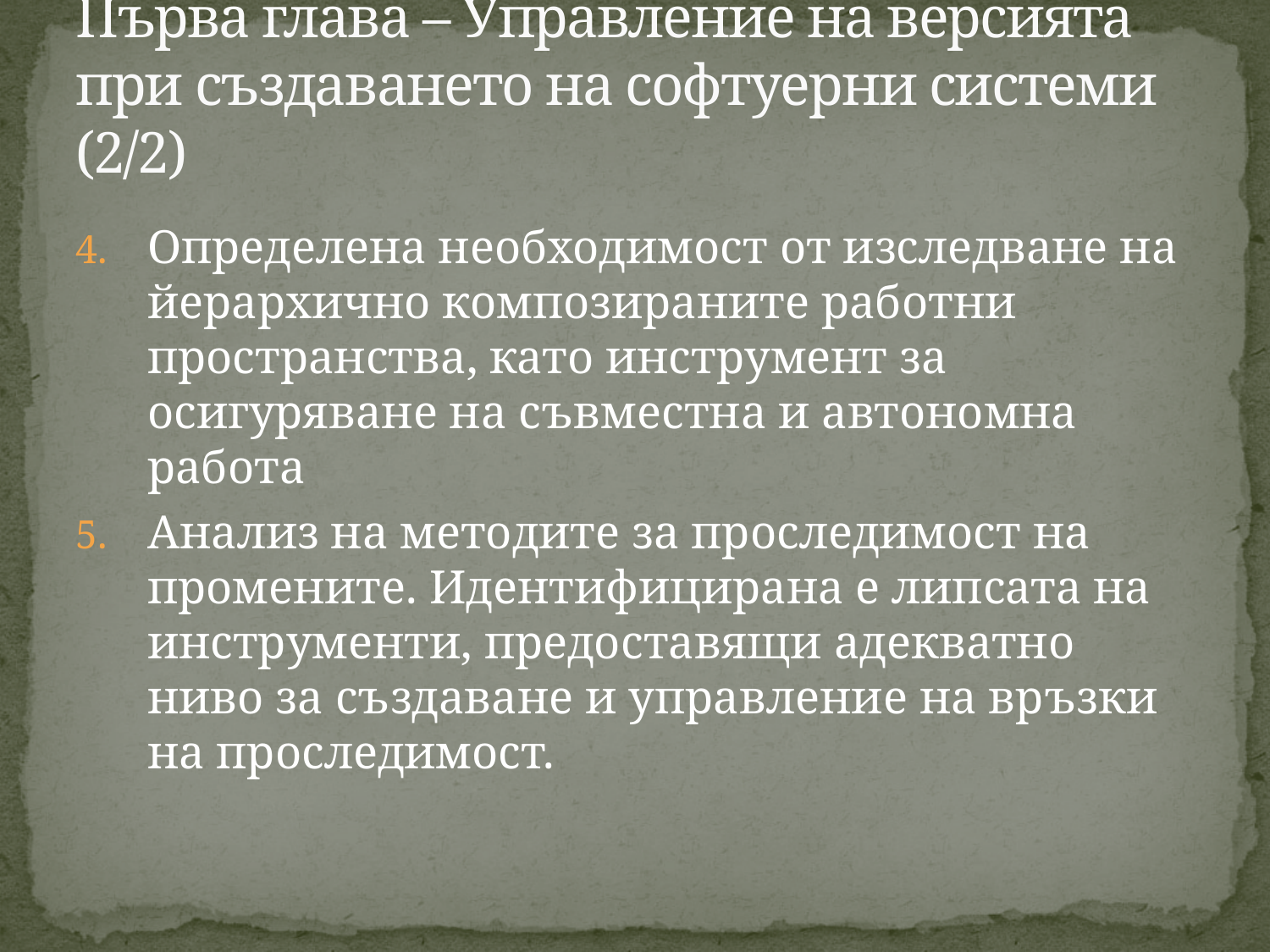

# Първа глава – Управление на версията при създаването на софтуерни системи (2/2)
Определена необходимост от изследване на йерархично композираните работни пространства, като инструмент за осигуряване на съвместна и автономна работа
Анализ на методите за проследимост на промените. Идентифицирана е липсата на инструменти, предоставящи адекватно ниво за създаване и управление на връзки на проследимост.